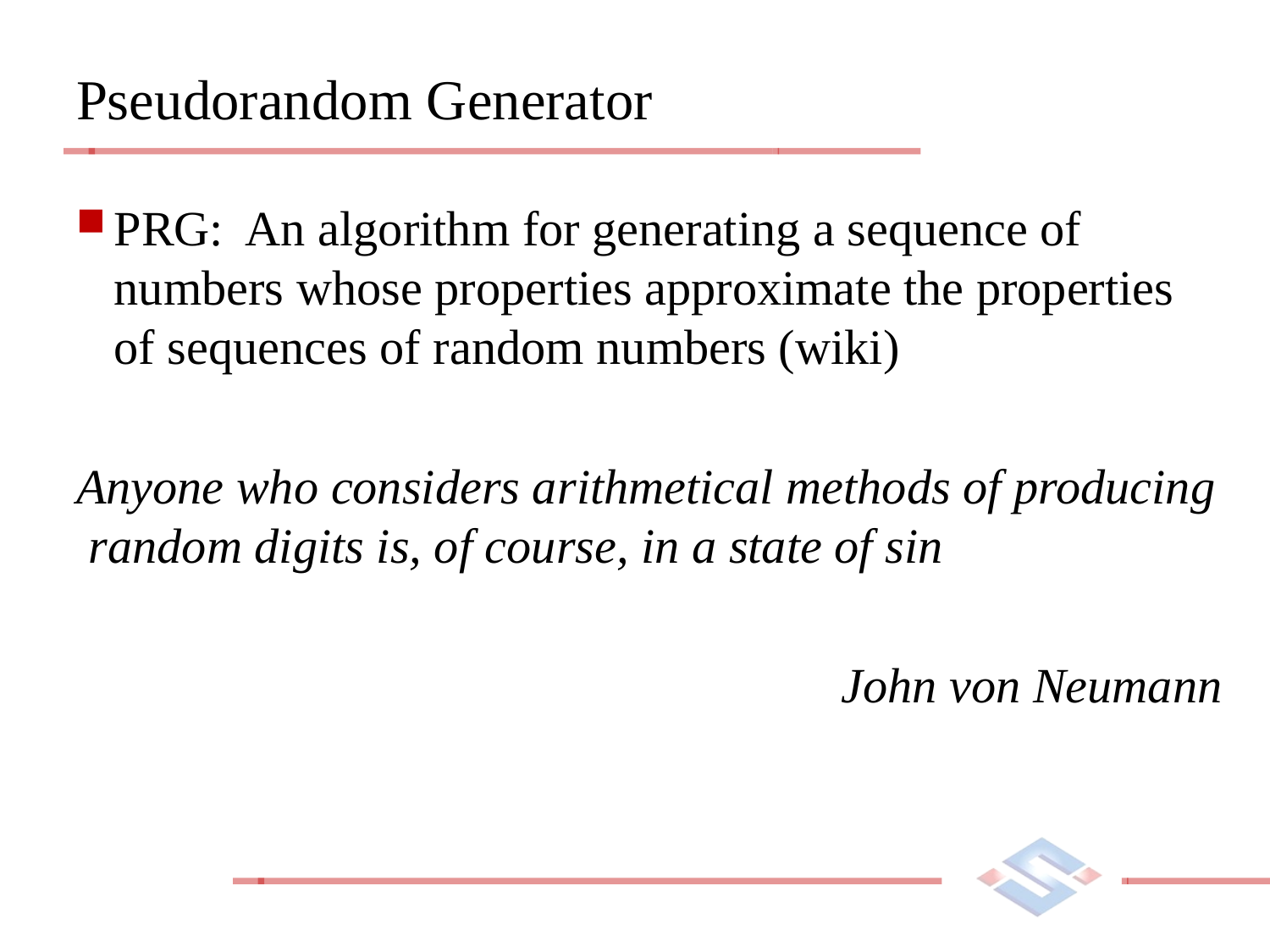

# Pseudorandom Generator
PRG:  An algorithm for generating a sequence of numbers whose properties approximate the properties of sequences of random numbers (wiki)

Anyone who considers arithmetical methods of producing  random digits is, of course, in a state of sin

John von Neumann